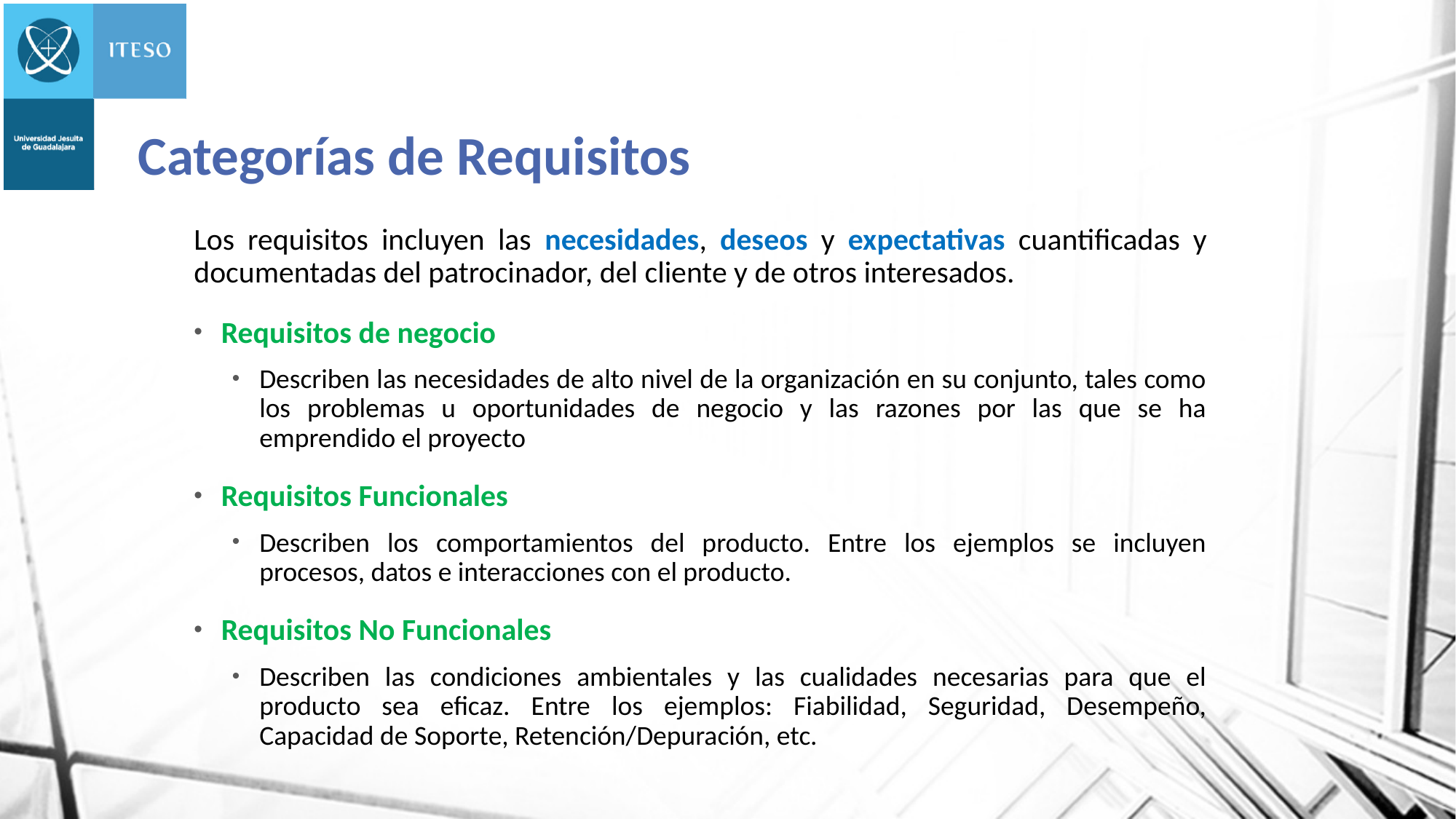

# Categorías de Requisitos
Los requisitos incluyen las necesidades, deseos y expectativas cuantificadas y documentadas del patrocinador, del cliente y de otros interesados.
Requisitos de negocio
Describen las necesidades de alto nivel de la organización en su conjunto, tales como los problemas u oportunidades de negocio y las razones por las que se ha emprendido el proyecto
Requisitos Funcionales
Describen los comportamientos del producto. Entre los ejemplos se incluyen procesos, datos e interacciones con el producto.
Requisitos No Funcionales
Describen las condiciones ambientales y las cualidades necesarias para que el producto sea eficaz. Entre los ejemplos: Fiabilidad, Seguridad, Desempeño, Capacidad de Soporte, Retención/Depuración, etc.